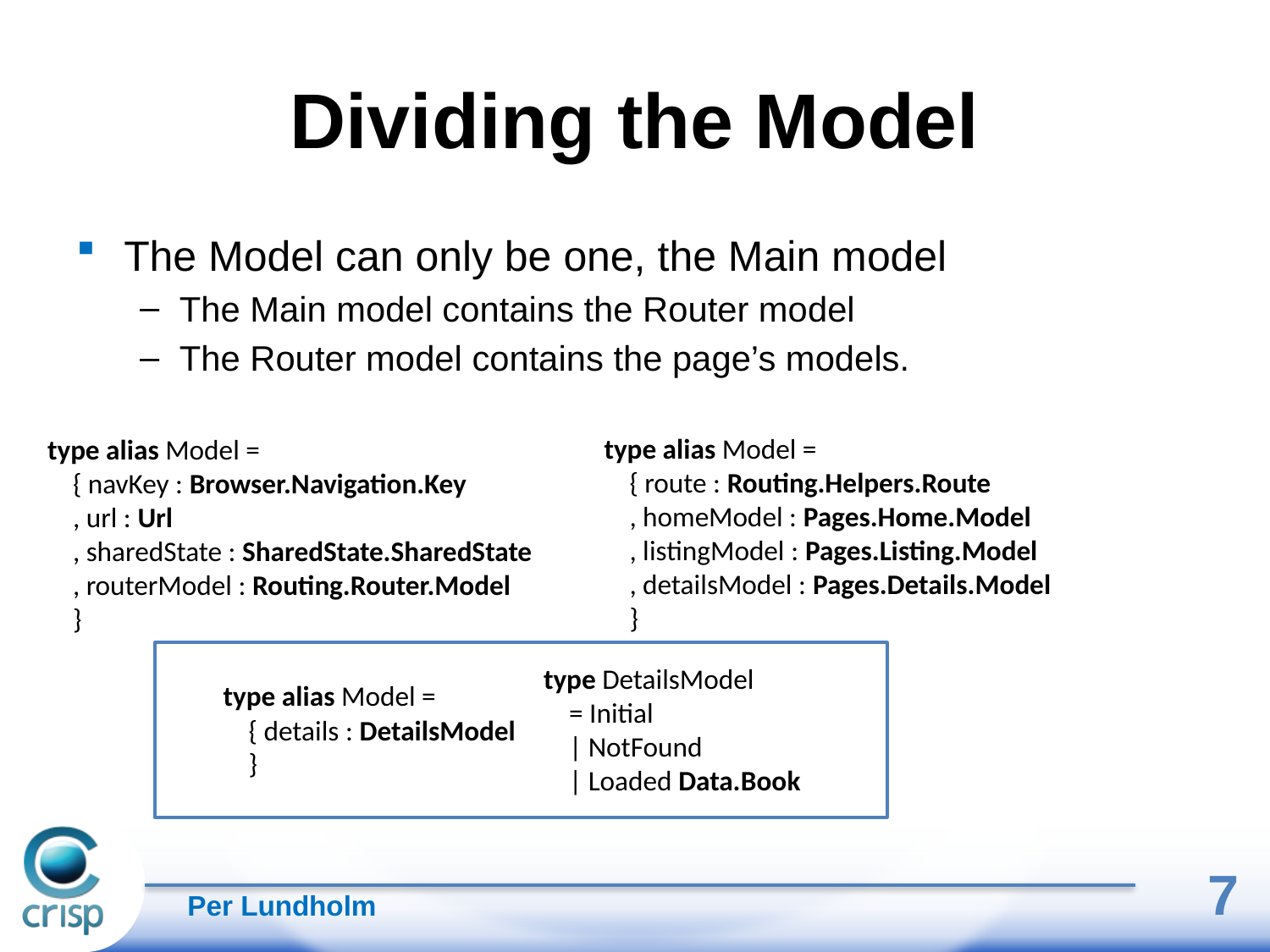

# Dividing the Model
The Model can only be one, the Main model
The Main model contains the Router model
The Router model contains the page’s models.
type alias Model =
    { route : Routing.Helpers.Route
    , homeModel : Pages.Home.Model
    , listingModel : Pages.Listing.Model
    , detailsModel : Pages.Details.Model
    }
type alias Model =
    { navKey : Browser.Navigation.Key
    , url : Url
    , sharedState : SharedState.SharedState
    , routerModel : Routing.Router.Model
    }

type DetailsModel
    = Initial
    | NotFound
    | Loaded Data.Book
type alias Model =
    { details : DetailsModel
    }
7
Per Lundholm